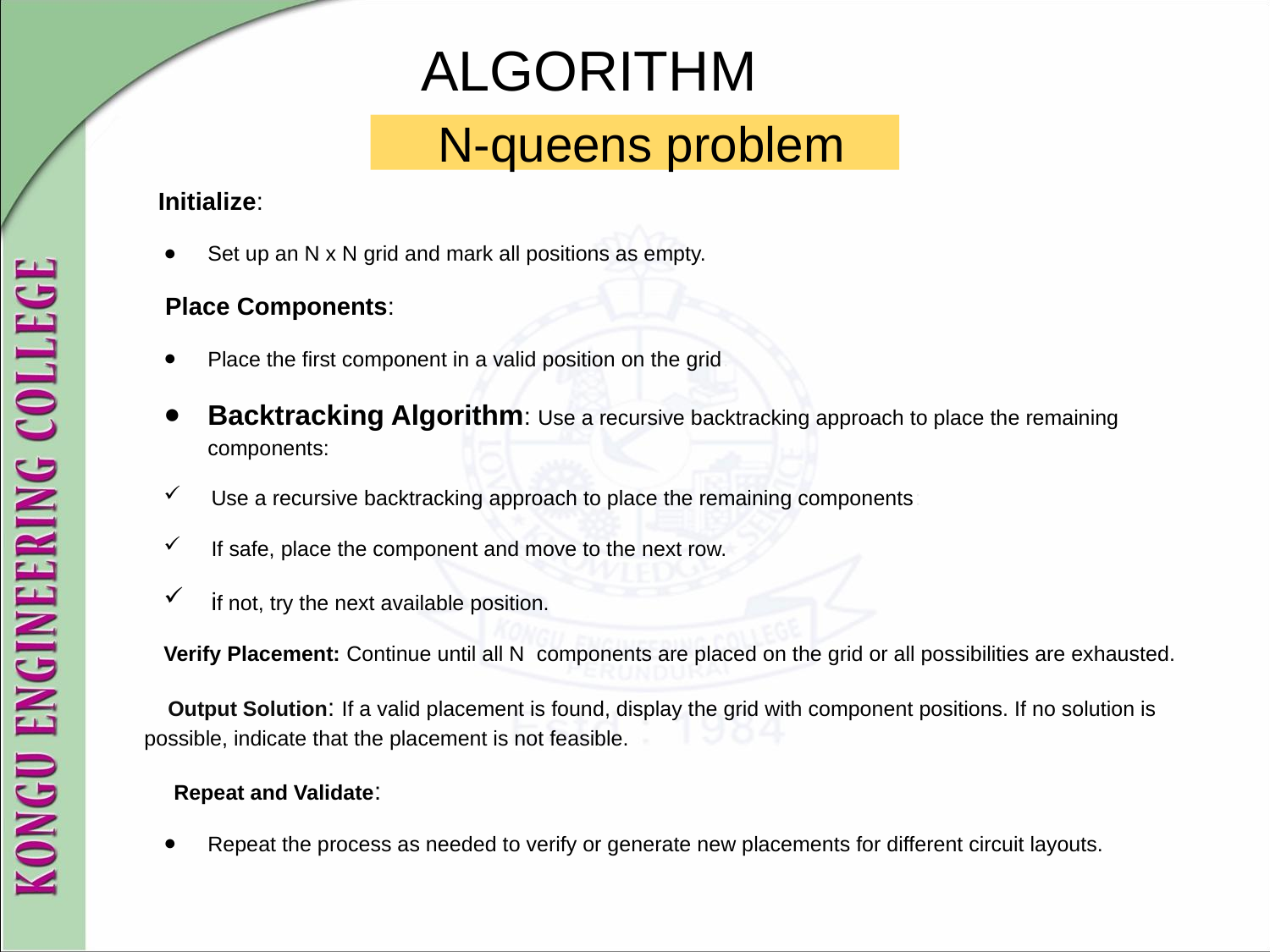

ALGORITHM
    N-queens problem
  Initialize:
Set up an N x N grid and mark all positions as empty.
   Place Components:
Place the first component in a valid position on the grid.
Backtracking Algorithm: Use a recursive backtracking approach to place the remaining components:
Use a recursive backtracking approach to place the remaining components:
If safe, place the component and move to the next row.
if not, try the next available position.
Verify Placement: Continue until all N  components are placed on the grid or all possibilities are exhausted.
    Output Solution: If a valid placement is found, display the grid with component positions. If no solution is possible, indicate that the placement is not feasible.
     Repeat and Validate:
Repeat the process as needed to verify or generate new placements for different circuit layouts.